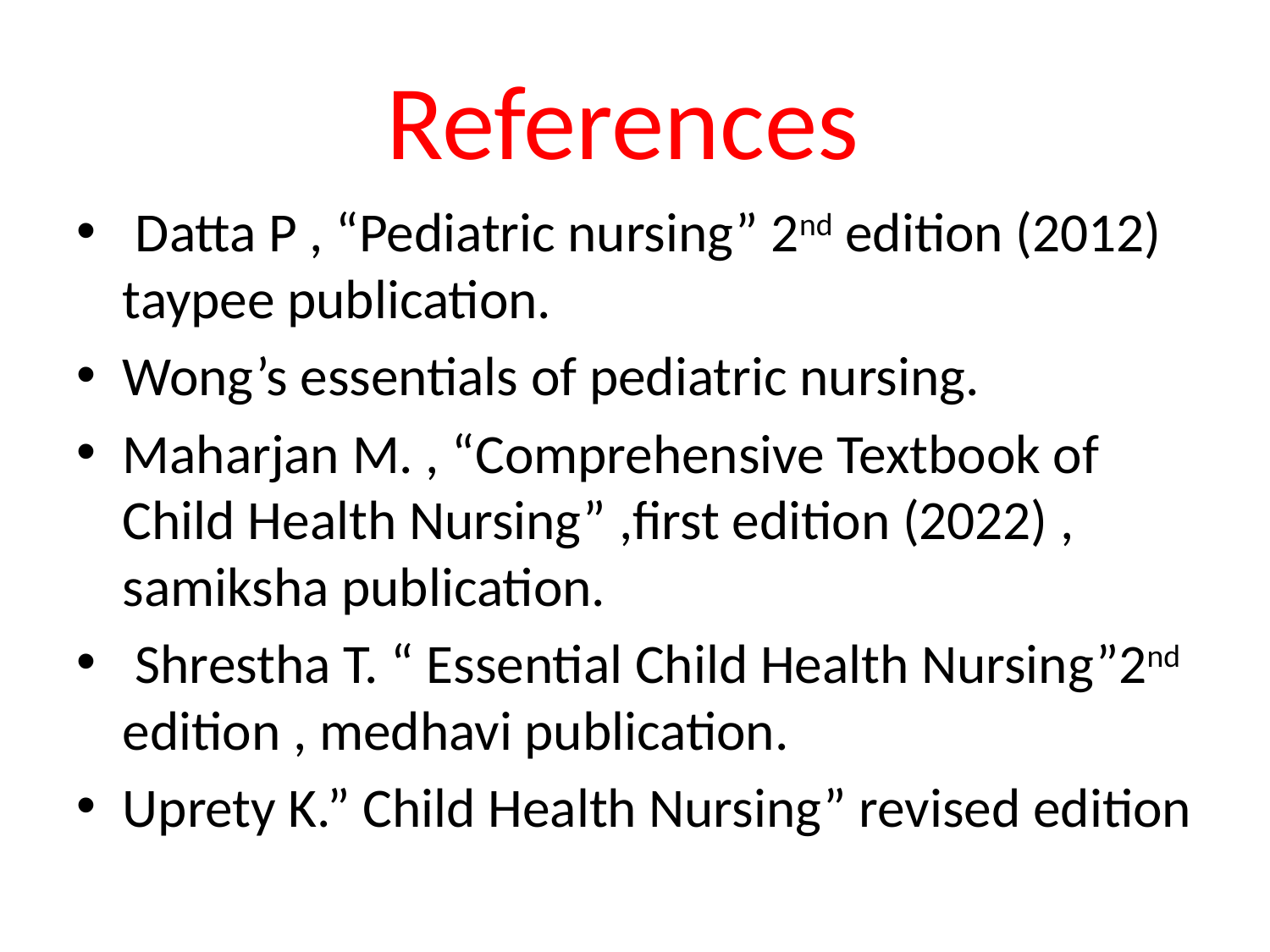

# References
 Datta P , “Pediatric nursing” 2nd edition (2012) taypee publication.
Wong’s essentials of pediatric nursing.
Maharjan M. , “Comprehensive Textbook of Child Health Nursing” ,first edition (2022) , samiksha publication.
 Shrestha T. “ Essential Child Health Nursing”2nd edition , medhavi publication.
Uprety K.” Child Health Nursing” revised edition